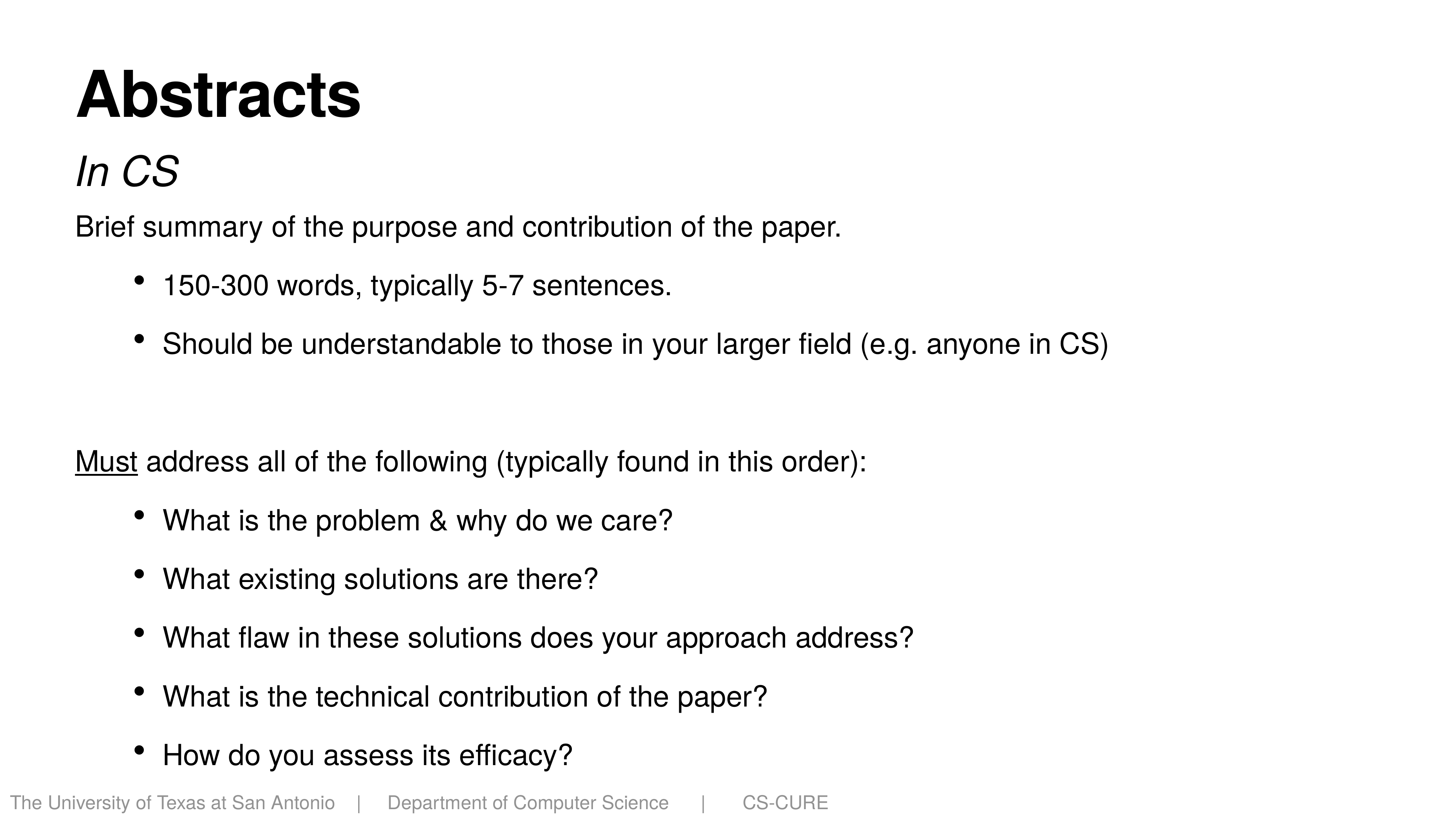

# Abstracts
In CS
Brief summary of the purpose and contribution of the paper.
150-300 words, typically 5-7 sentences.
Should be understandable to those in your larger field (e.g. anyone in CS)

Must address all of the following (typically found in this order):
What is the problem & why do we care?
What existing solutions are there?
What flaw in these solutions does your approach address?
What is the technical contribution of the paper?
How do you assess its efficacy?
11